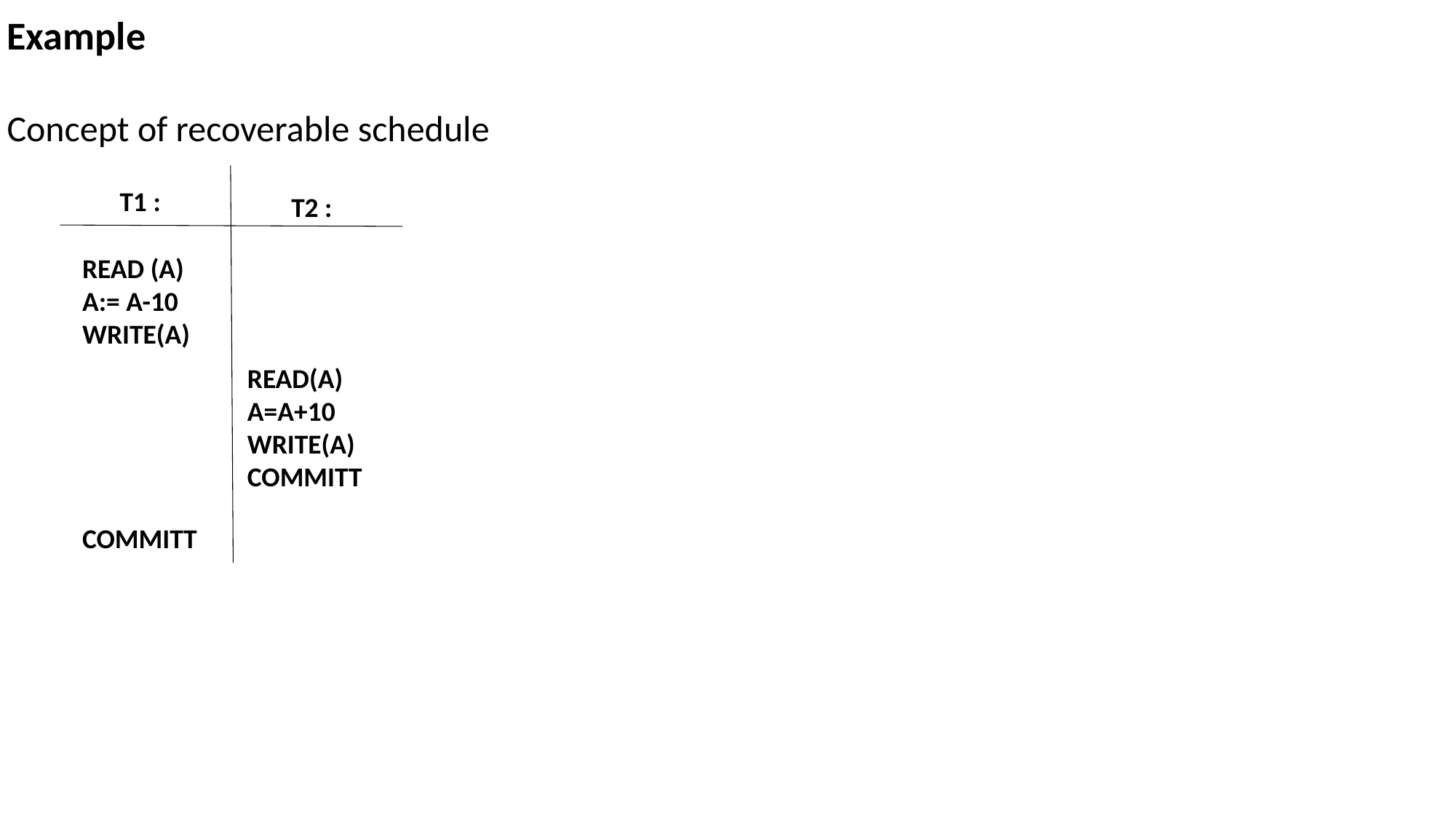

Example

Concept of recoverable schedule
T1 :
T2 :
READ (A)
A:= A-10
WRITE(A)
READ(A)
A=A+10
WRITE(A)
COMMITT

COMMITT